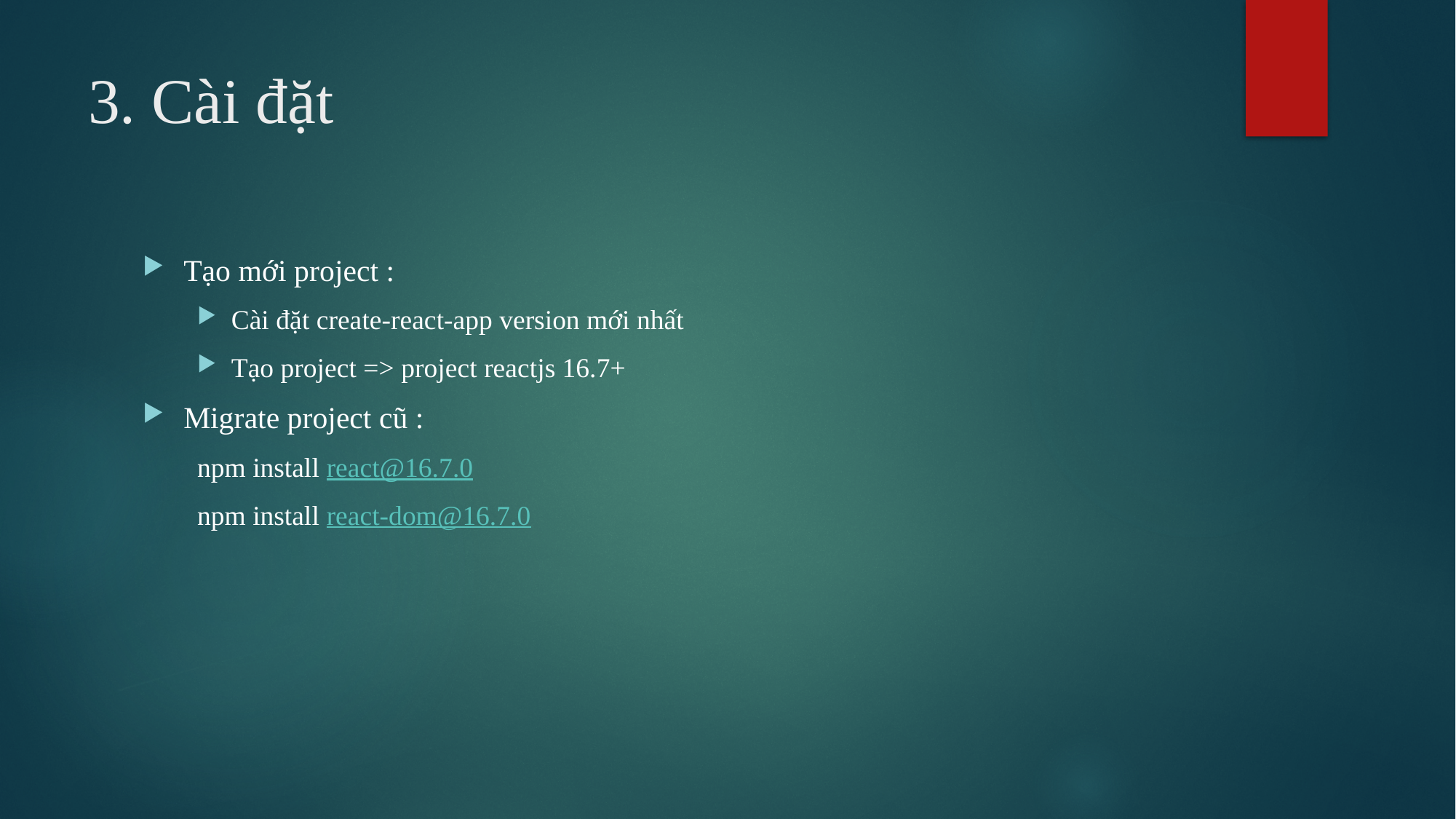

# 3. Cài đặt
Tạo mới project :
Cài đặt create-react-app version mới nhất
Tạo project => project reactjs 16.7+
Migrate project cũ :
npm install react@16.7.0
npm install react-dom@16.7.0